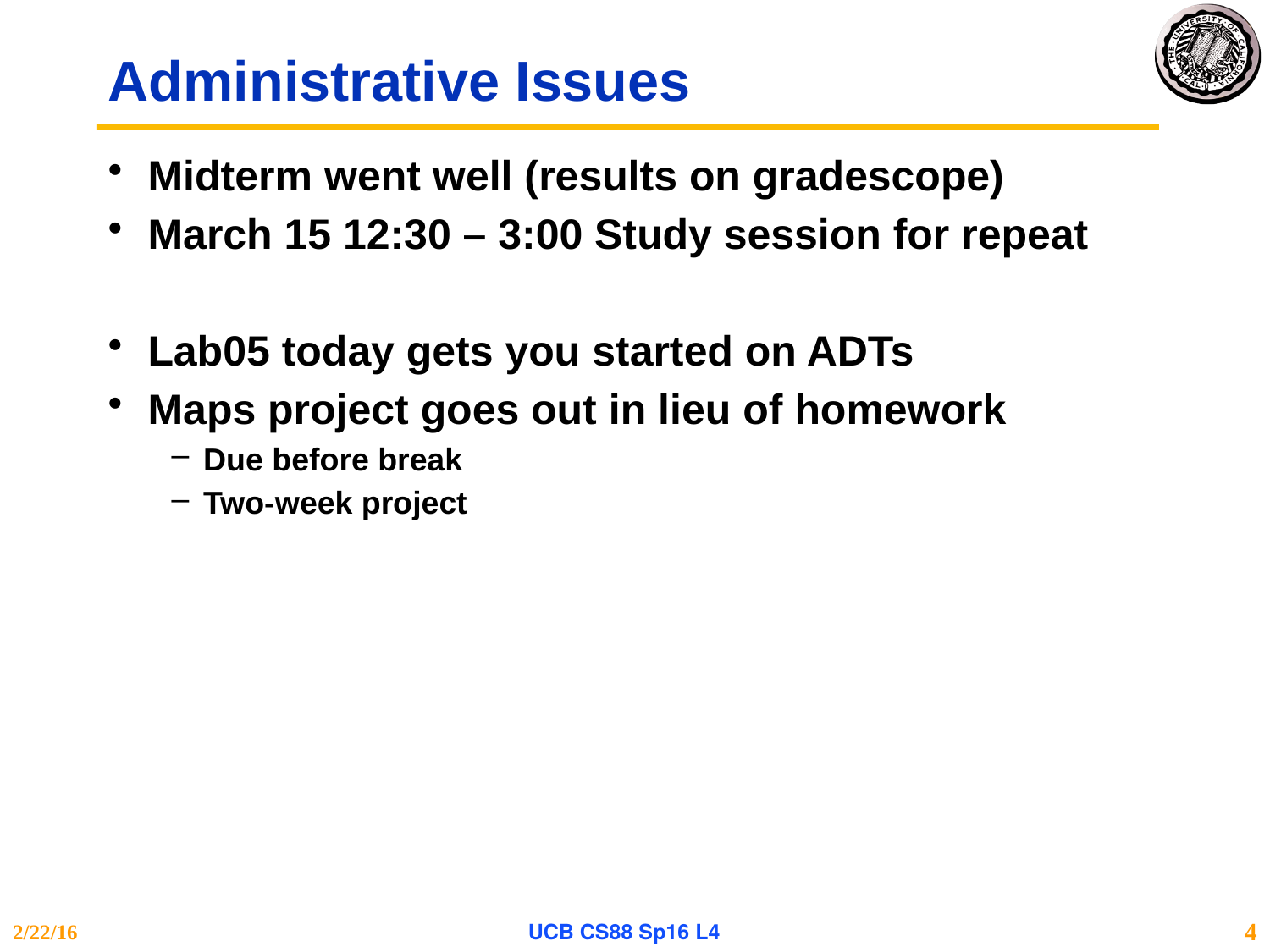

# Administrative Issues
Midterm went well (results on gradescope)
March 15 12:30 – 3:00 Study session for repeat

Lab05 today gets you started on ADTs
Maps project goes out in lieu of homework
Due before break
Two-week project
2/22/16
UCB CS88 Sp16 L4
4